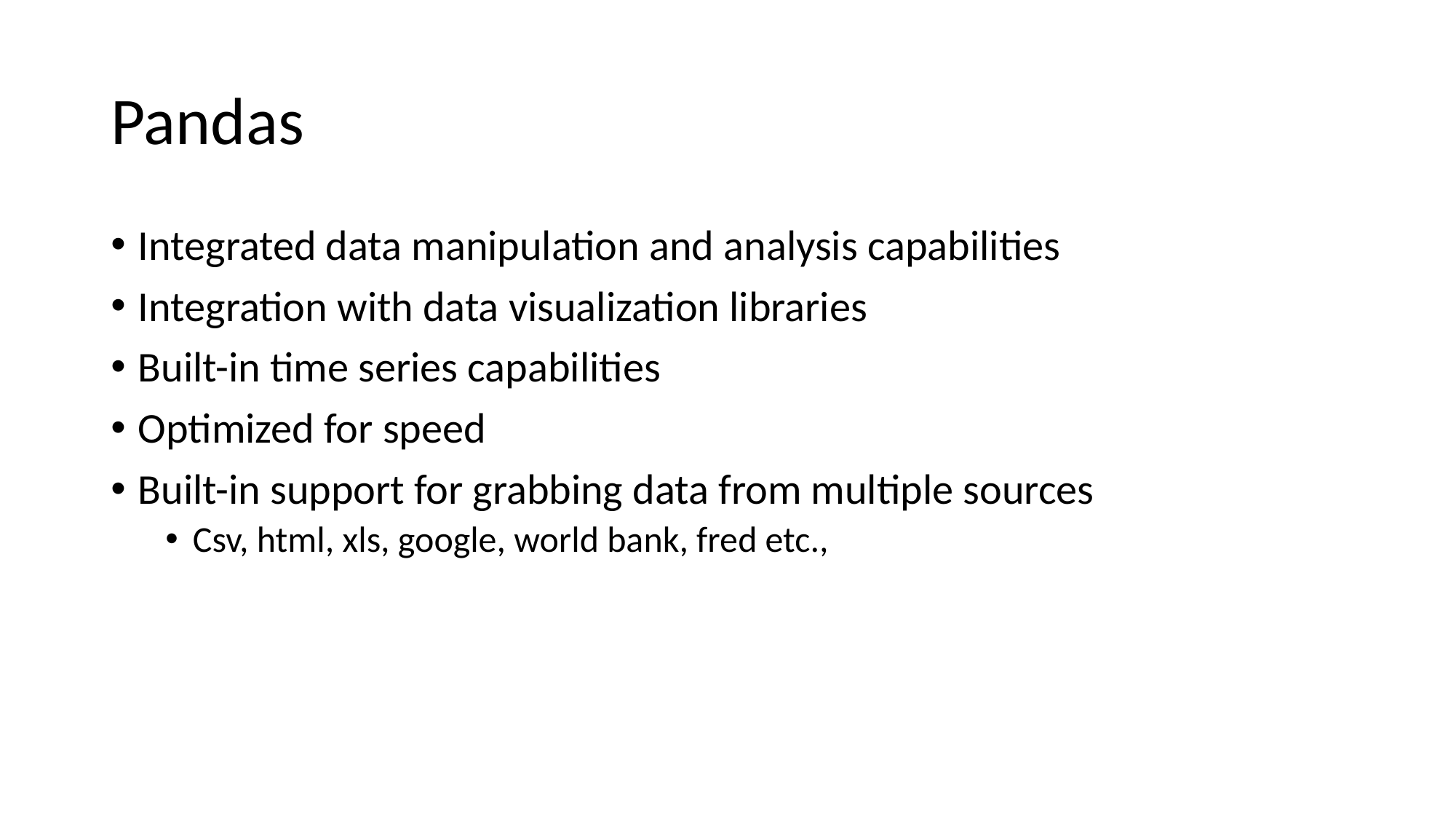

# Pandas
Integrated data manipulation and analysis capabilities
Integration with data visualization libraries
Built-in time series capabilities
Optimized for speed
Built-in support for grabbing data from multiple sources
Csv, html, xls, google, world bank, fred etc.,